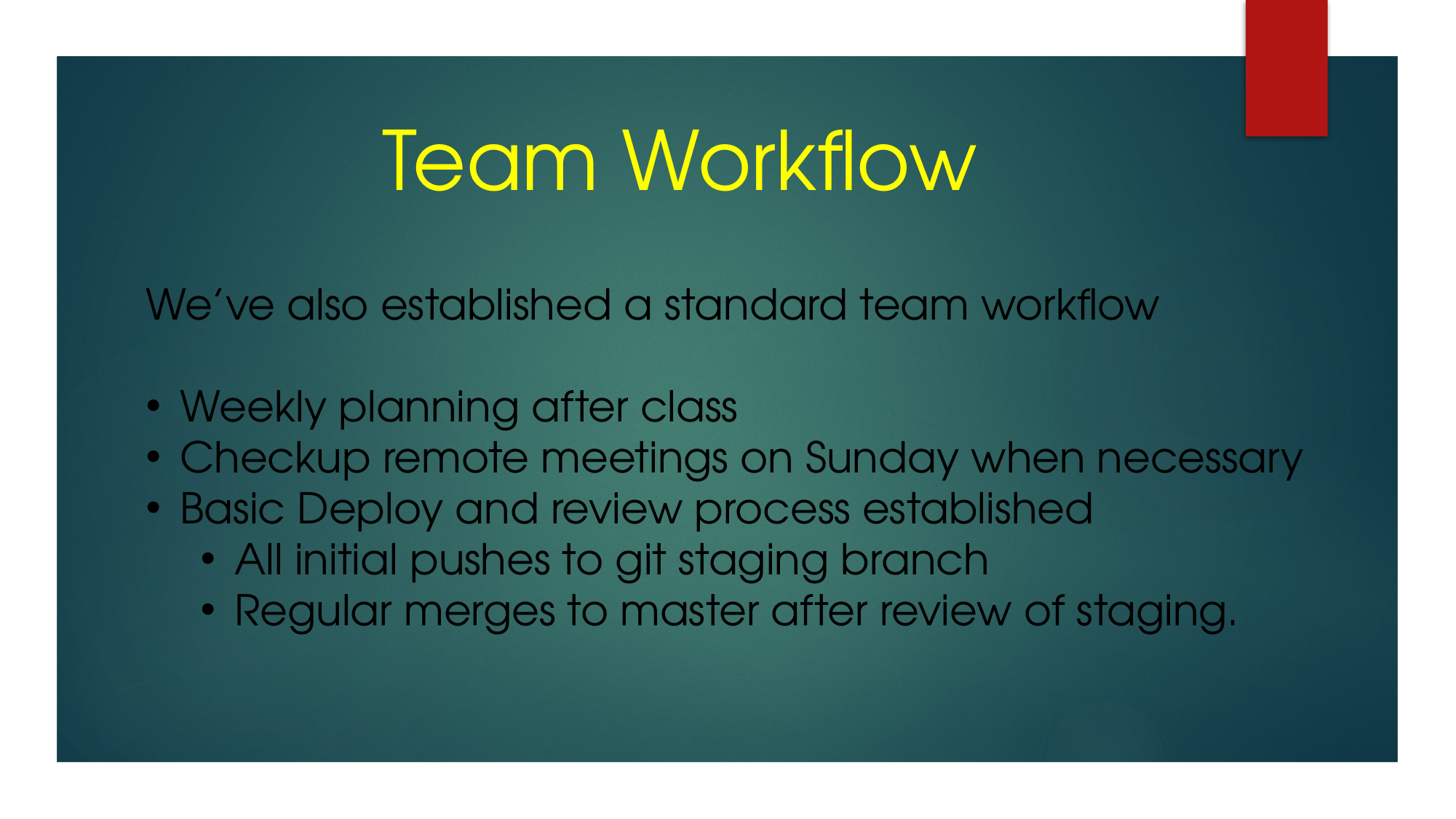

# Team Workflow
We’ve also established a standard team workflow

Weekly planning after class
Checkup remote meetings on Sunday when necessary
Basic Deploy and review process established
All initial pushes to git staging branch
Regular merges to master after review of staging.